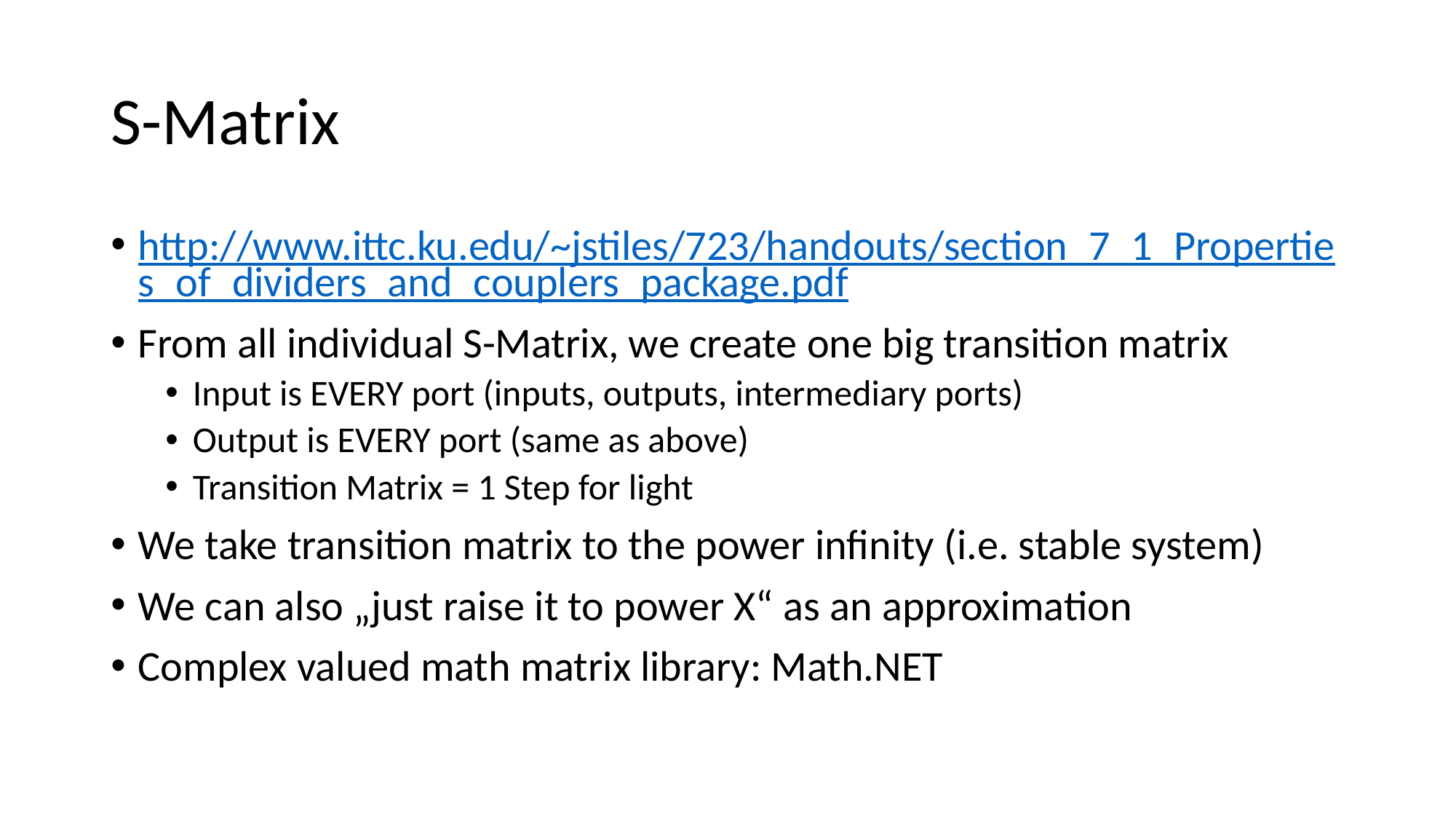

# S-Matrix
http://www.ittc.ku.edu/~jstiles/723/handouts/section_7_1_Properties_of_dividers_and_couplers_package.pdf
From all individual S-Matrix, we create one big transition matrix
Input is EVERY port (inputs, outputs, intermediary ports)
Output is EVERY port (same as above)
Transition Matrix = 1 Step for light
We take transition matrix to the power infinity (i.e. stable system)
We can also „just raise it to power X“ as an approximation
Complex valued math matrix library: Math.NET